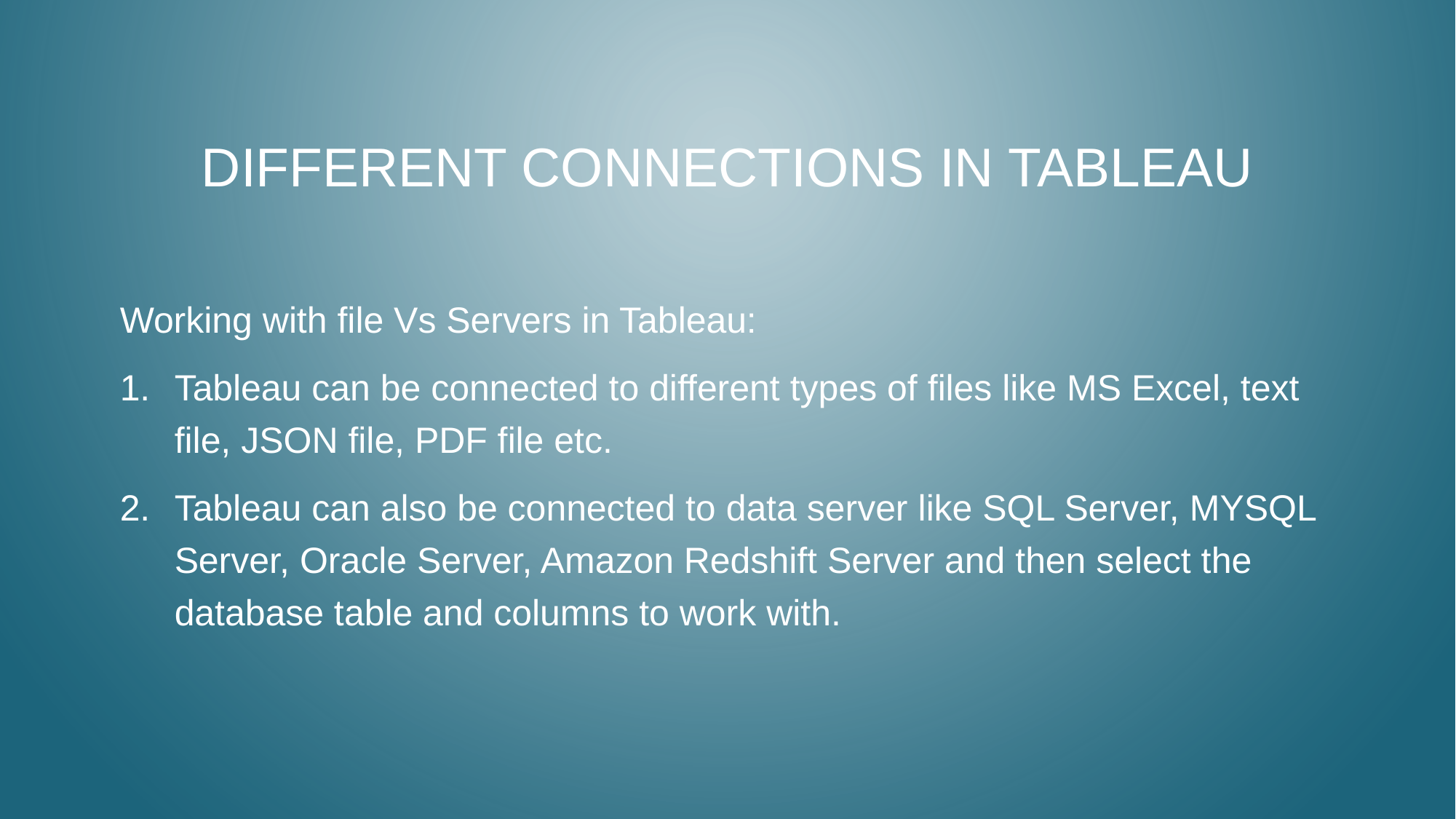

# Different connections in tableau
Working with file Vs Servers in Tableau:
Tableau can be connected to different types of files like MS Excel, text file, JSON file, PDF file etc.
Tableau can also be connected to data server like SQL Server, MYSQL Server, Oracle Server, Amazon Redshift Server and then select the database table and columns to work with.